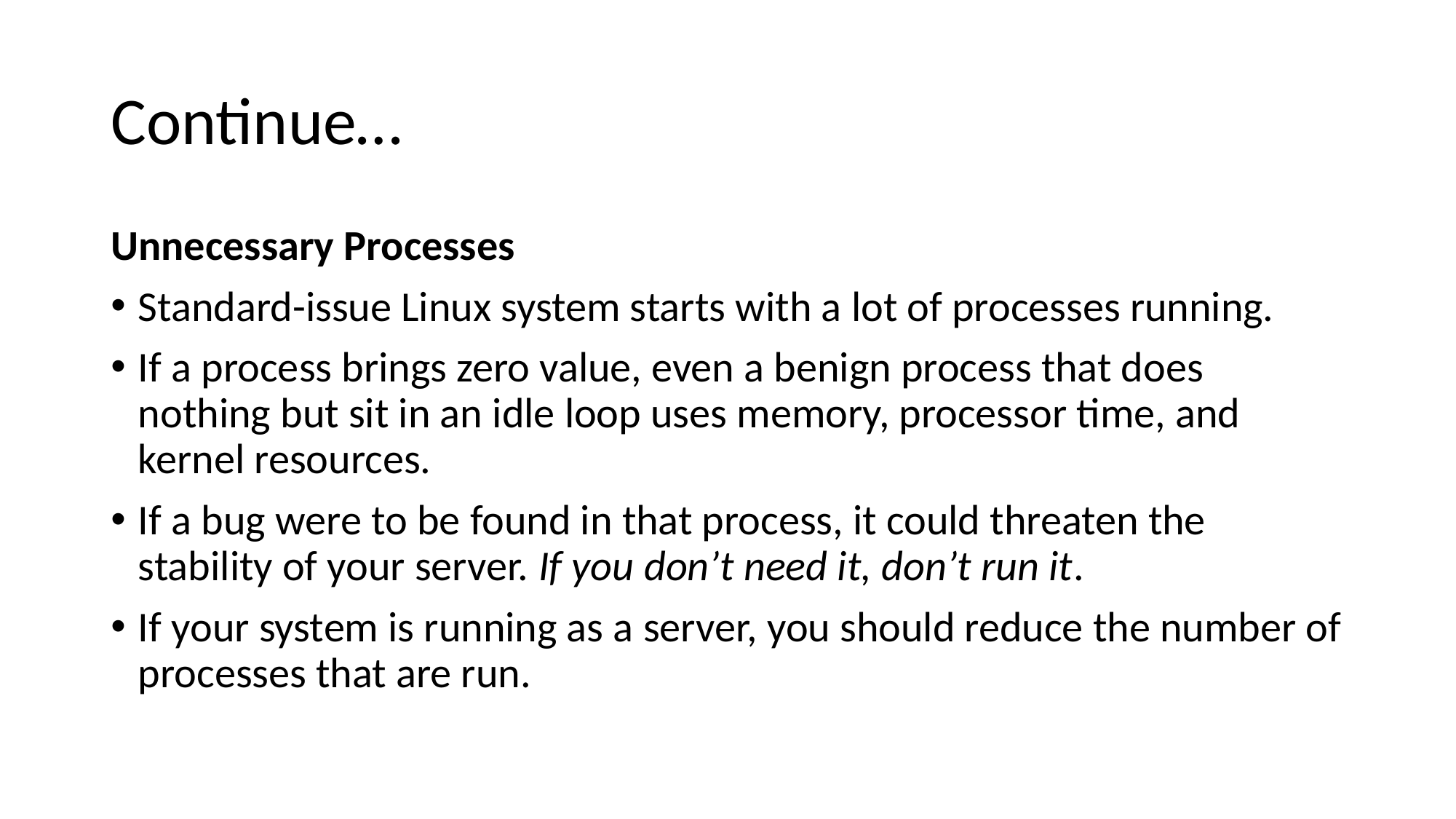

# Continue…
Unnecessary Processes
Standard-issue Linux system starts with a lot of processes running.
If a process brings zero value, even a benign process that does nothing but sit in an idle loop uses memory, processor time, and kernel resources.
If a bug were to be found in that process, it could threaten the stability of your server. If you don’t need it, don’t run it.
If your system is running as a server, you should reduce the number of processes that are run.